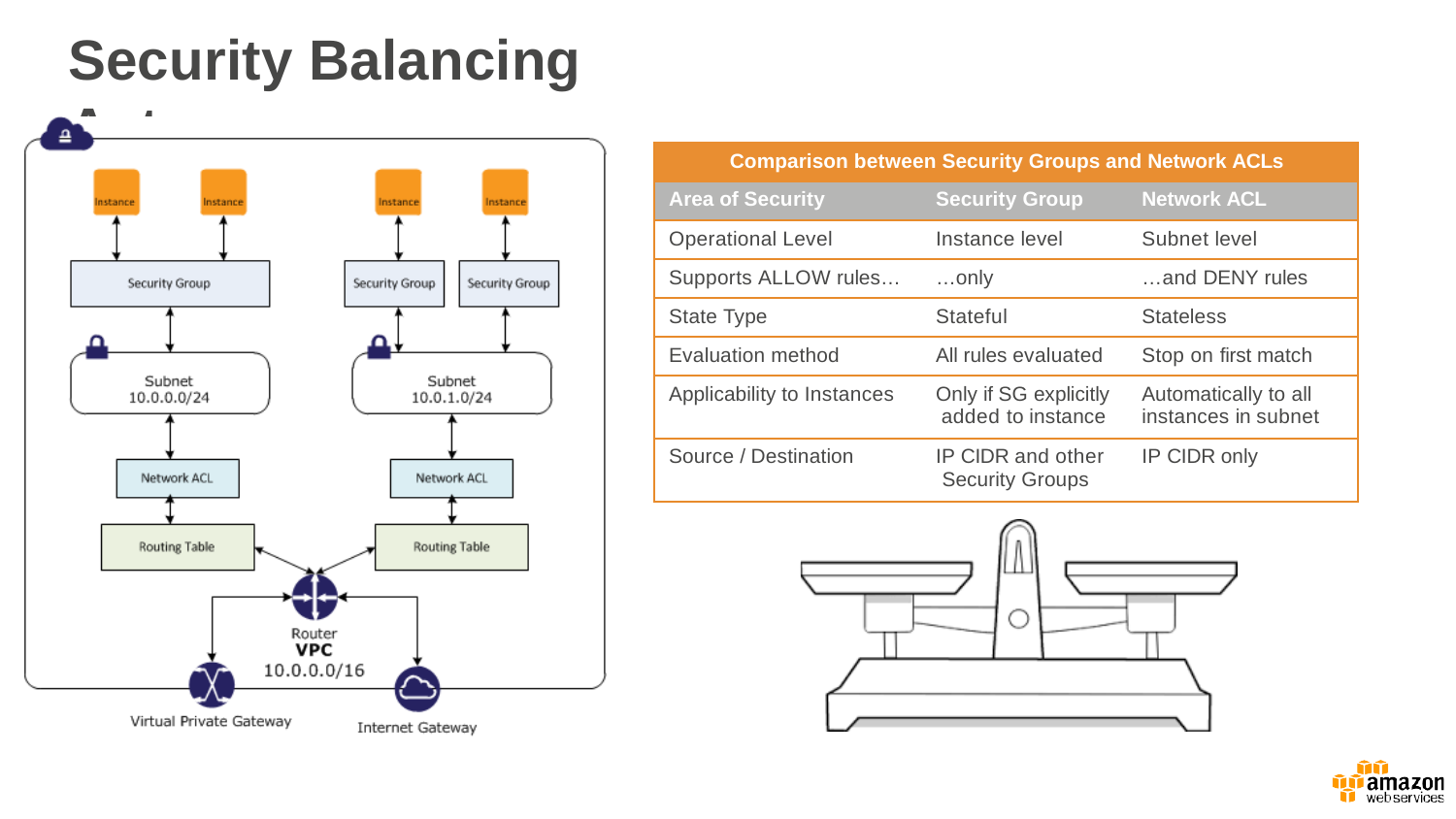

# Security Balancing Act

| Comparison between Security Groups and Network ACLs |  |  |
| --- | --- | --- |
| Area of Security | Security Group | Network ACL |
| Operational Level | Instance level | Subnet level |
| Supports ALLOW rules… | …only | …and DENY rules |
| State Type | Stateful | Stateless |
| Evaluation method | All rules evaluated | Stop on first match |
| Applicability to Instances | Only if SG explicitly added to instance | Automatically to all instances in subnet |
| Source / Destination | IP CIDR and other Security Groups | IP CIDR only |